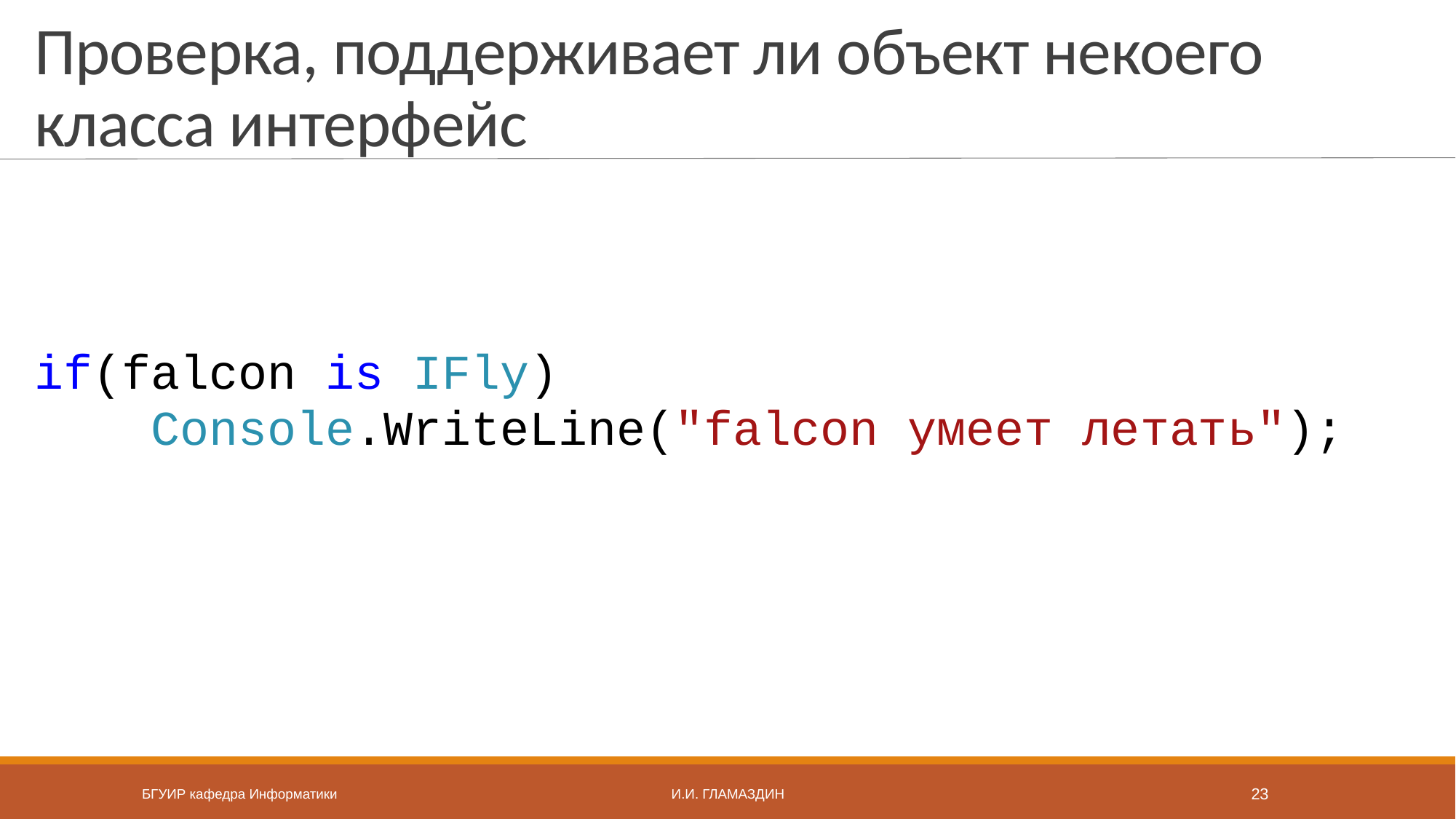

# Проверка, поддерживает ли объект некоего класса интерфейс

if(falcon is IFly)
    Console.WriteLine("falcon умеет летать");
БГУИР кафедра Информатики
И.И. Гламаздин
23